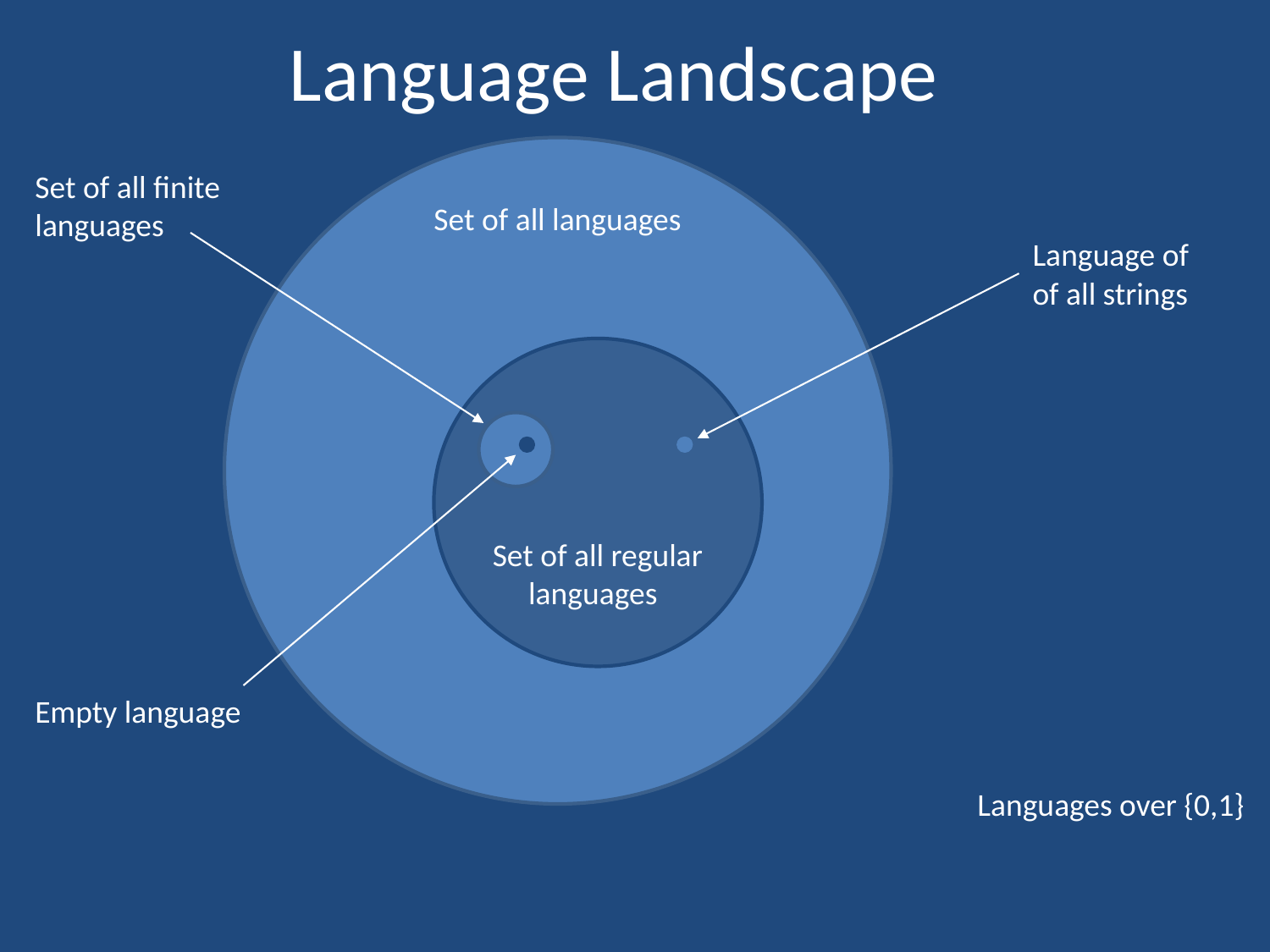

# Language Landscape

Set of all finite
languages
Set of all languages
Language of
of all strings

Set of all regular
     languages
Empty language
Languages over {0,1}